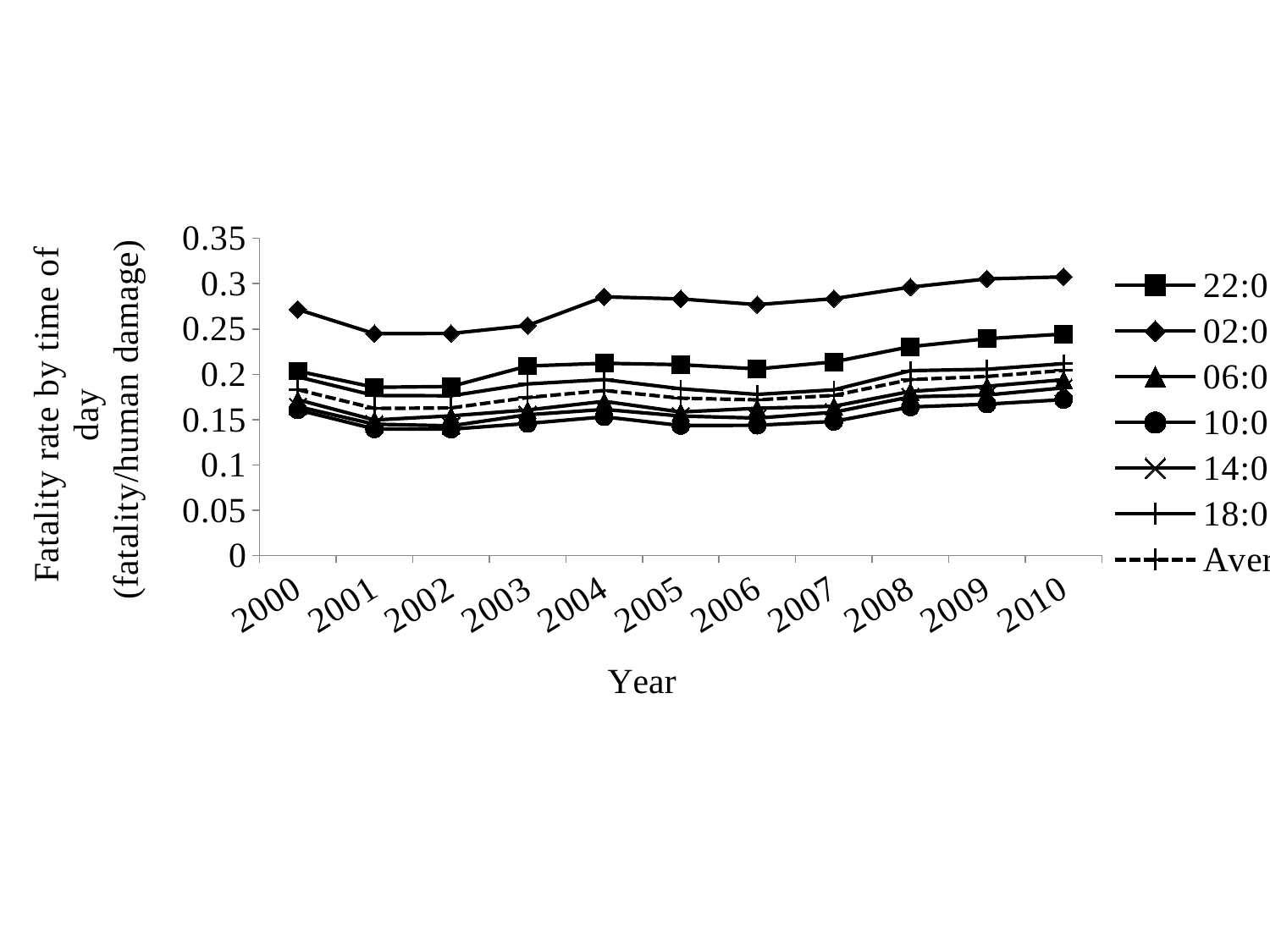

### Chart

| Category | 22:00-01:59 | 02:00-05:59 | 06:00-09:59 | 10:00-13:59 | 14:00-17:59 | 18:00-21:59 | Average |
|---|---|---|---|---|---|---|---|
| 2000 | 0.20356039519163147 | 0.2716151157422673 | 0.17197768283975 | 0.1607228042055447 | 0.164382998997815 | 0.197225214516548 | 0.18310136682703437 |
| 2001 | 0.18565249156335928 | 0.24485132313942337 | 0.14962757630447987 | 0.13972648635477625 | 0.14491852459646956 | 0.17661156216374788 | 0.16236597870986988 |
| 2002 | 0.18656141473764137 | 0.24505556121928787 | 0.15419261827810088 | 0.13945051934879688 | 0.143157149001847 | 0.17632170600034988 | 0.16290146026167104 |
| 2003 | 0.2091606325490263 | 0.2539175095644885 | 0.16063407658065887 | 0.14574780058651043 | 0.15541674304488237 | 0.18935743117404547 | 0.17437590427469188 |
| 2004 | 0.21222348357009269 | 0.2854796320630751 | 0.17014757122361063 | 0.1530821713614023 | 0.16126543209876537 | 0.1942121809481243 | 0.182122015644427 |
| 2005 | 0.21063236937802104 | 0.2831687354655553 | 0.15842084218944047 | 0.143487720925255 | 0.15397183836733447 | 0.184011429925084 | 0.17363610944537028 |
| 2006 | 0.20596549538282372 | 0.276870878945011 | 0.162527326810737 | 0.143755642193189 | 0.15169356917729043 | 0.17782953843228624 | 0.1718325604982 |
| 2007 | 0.213754064324049 | 0.28348641049672 | 0.16476726980088804 | 0.14801968490636247 | 0.15815229689975124 | 0.1828391054994893 | 0.17669463374097324 |
| 2008 | 0.2305102936871893 | 0.29622633022983963 | 0.18106769400110131 | 0.16392118638167524 | 0.175145578476956 | 0.20404651012703237 | 0.19419507773458472 |
| 2009 | 0.23932274059048925 | 0.3053126093258055 | 0.18682029583522847 | 0.16708599155359904 | 0.17717549557621237 | 0.20559903672486537 | 0.1976149368299482 |
| 2010 | 0.24444778362133757 | 0.30757674395312756 | 0.194030654366632 | 0.172071882632677 | 0.18504977474701828 | 0.21177436875712147 | 0.204274976511118 |